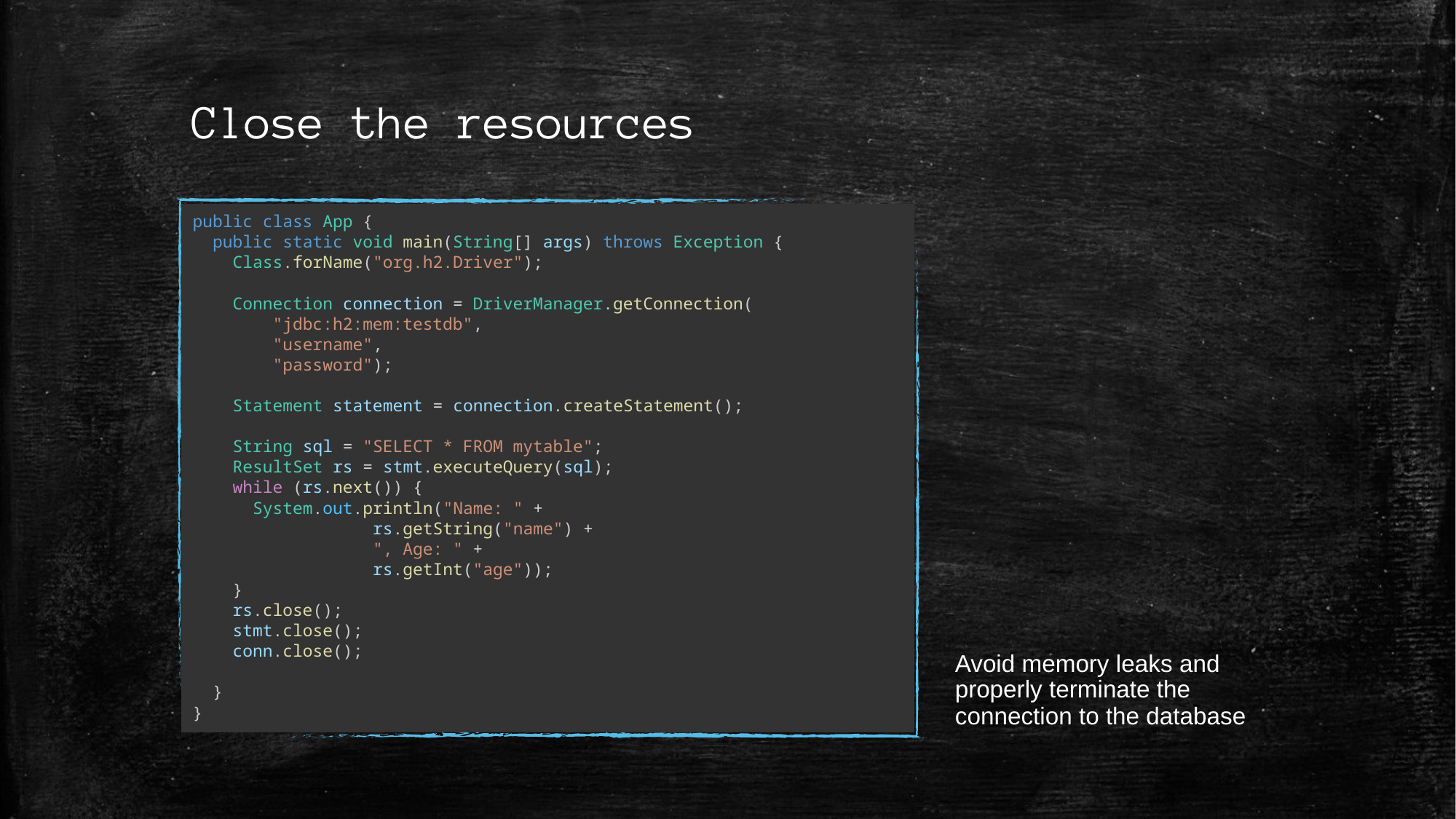

# Close the resources
public class App {
  public static void main(String[] args) throws Exception {
    Class.forName("org.h2.Driver");

    Connection connection = DriverManager.getConnection(
        "jdbc:h2:mem:testdb",
        "username",
        "password");

    Statement statement = connection.createStatement();

    String sql = "SELECT * FROM mytable";
    ResultSet rs = stmt.executeQuery(sql);
    while (rs.next()) {
      System.out.println("Name: " +
                  rs.getString("name") +
                  ", Age: " +
                  rs.getInt("age"));
    }
    rs.close();
    stmt.close();
    conn.close();

  }
}
Avoid memory leaks and properly terminate the connection to the database